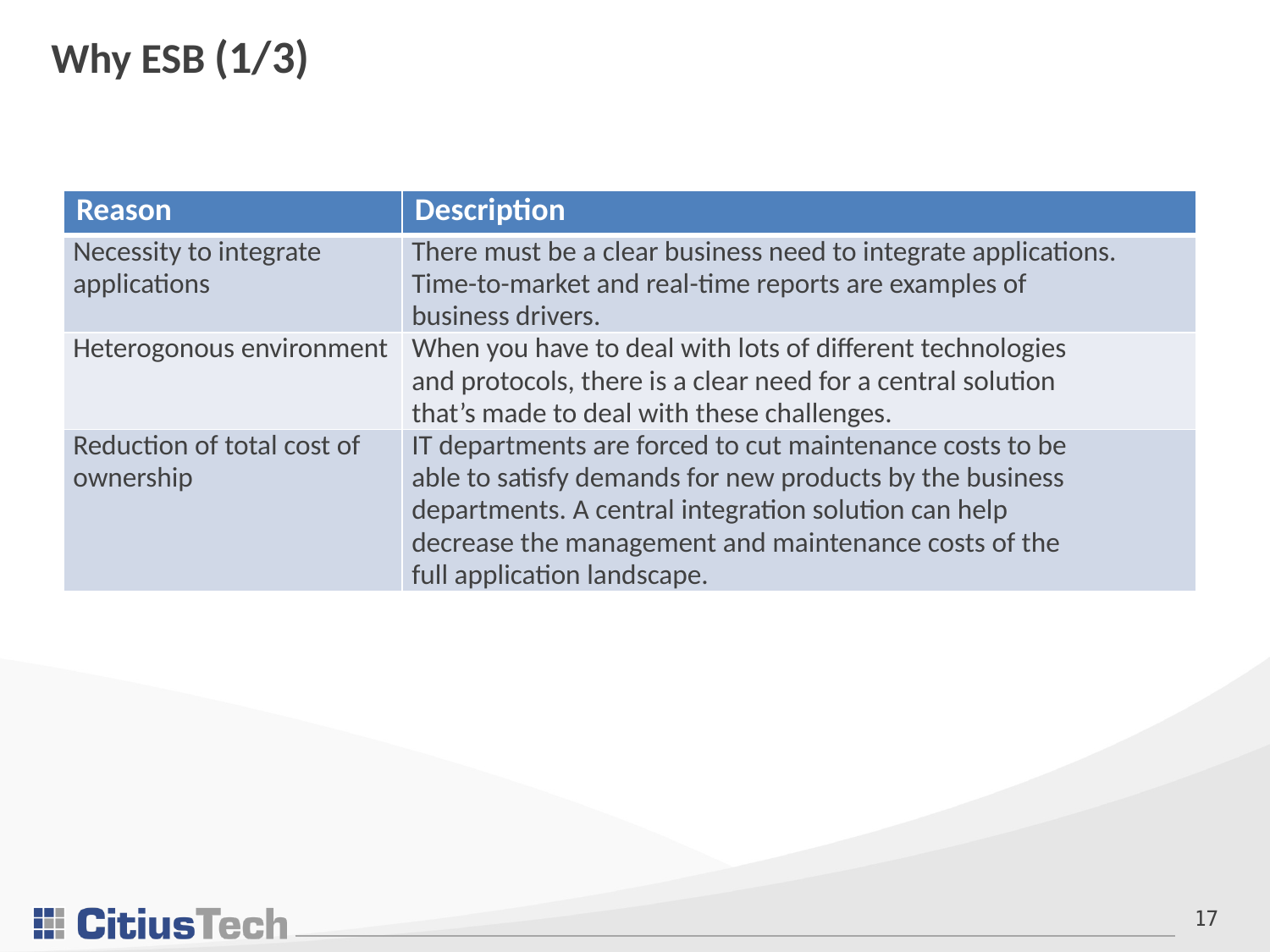

# Why ESB (1/3)

| Reason | Description |
| --- | --- |
| Necessity to integrate applications | There must be a clear business need to integrate applications. Time-to-market and real-time reports are examples of business drivers. |
| Heterogonous environment | When you have to deal with lots of different technologies and protocols, there is a clear need for a central solution that’s made to deal with these challenges. |
| Reduction of total cost of ownership | IT departments are forced to cut maintenance costs to be able to satisfy demands for new products by the business departments. A central integration solution can help decrease the management and maintenance costs of the full application landscape. |